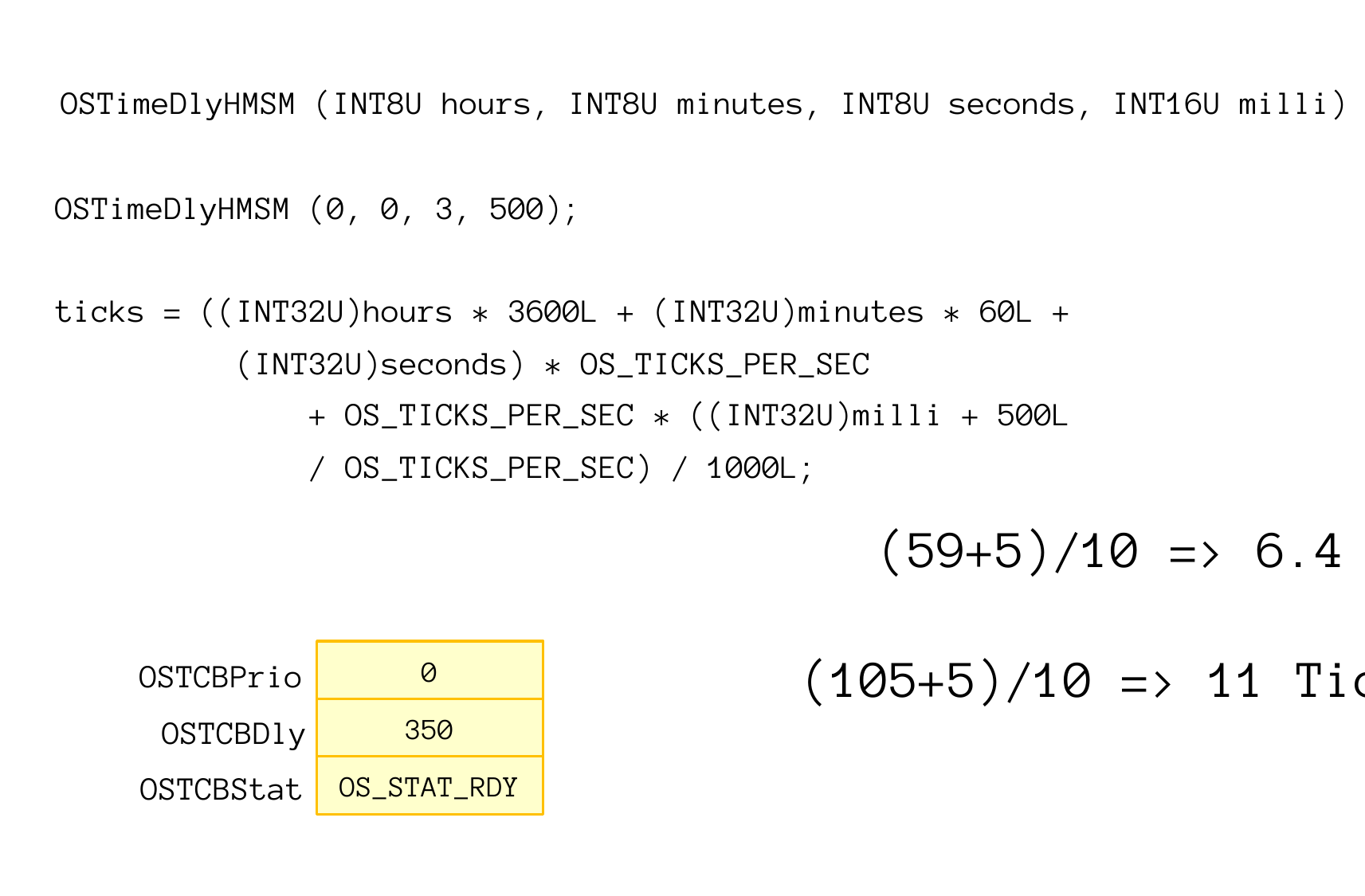

OSTimeDlyHMSM (INT8U hours, INT8U minutes, INT8U seconds, INT16U milli)
OSTimeDlyHMSM (0, 0, 3, 500);

ticks = ((INT32U)hours * 3600L + (INT32U)minutes * 60L +
          (INT32U)seconds) * OS_TICKS_PER_SEC
              + OS_TICKS_PER_SEC * ((INT32U)milli + 500L
              / OS_TICKS_PER_SEC) / 1000L;
(59+5)/10 => 6.4 => 6
(105+5)/10 => 11 Tick
OSTCBPrio
0
OSTCBDly
350
OSTCBStat
OS_STAT_RDY